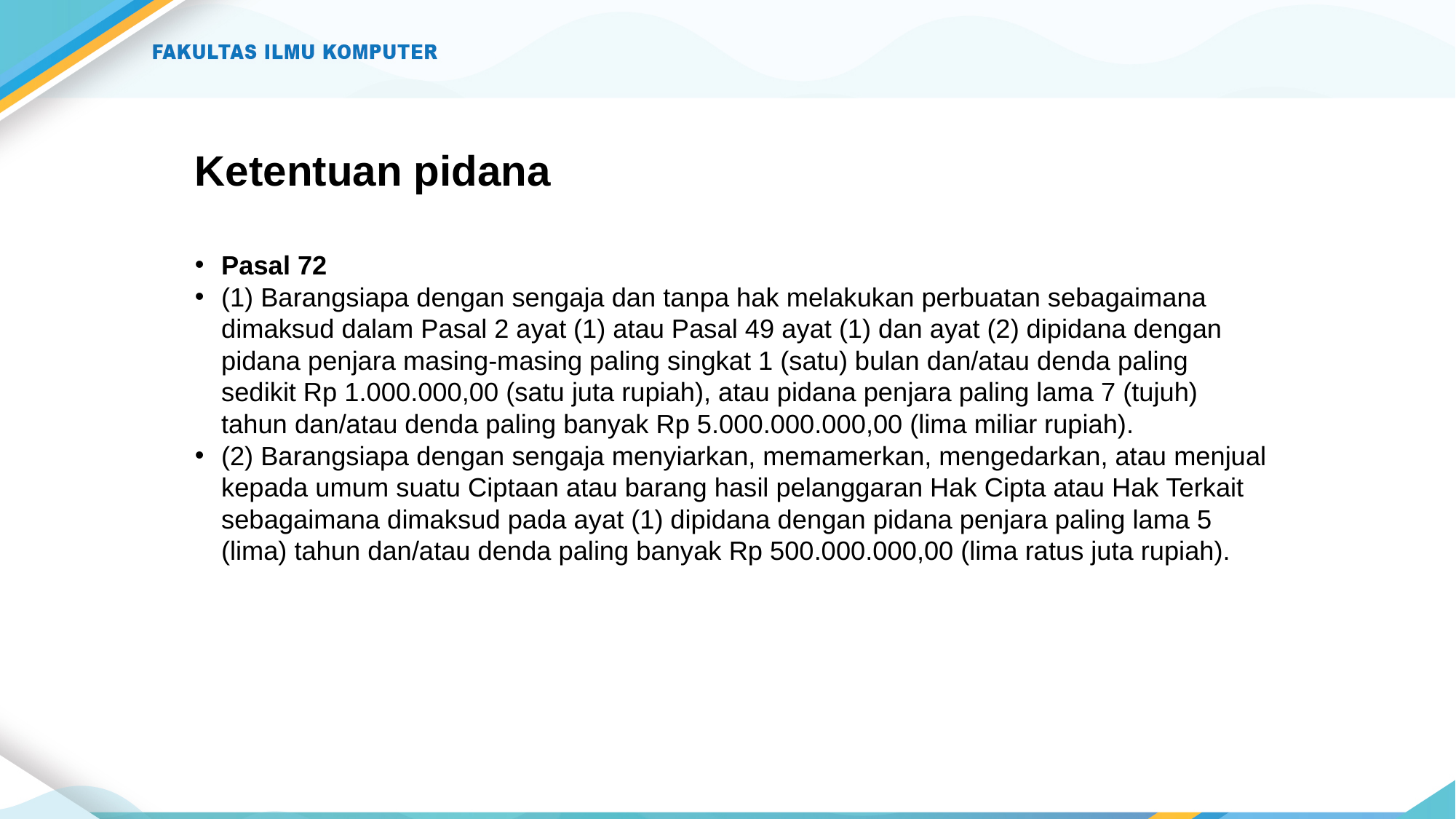

# Ketentuan pidana
Pasal 72
(1) Barangsiapa dengan sengaja dan tanpa hak melakukan perbuatan sebagaimana dimaksud dalam Pasal 2 ayat (1) atau Pasal 49 ayat (1) dan ayat (2) dipidana dengan pidana penjara masing-masing paling singkat 1 (satu) bulan dan/atau denda paling sedikit Rp 1.000.000,00 (satu juta rupiah), atau pidana penjara paling lama 7 (tujuh) tahun dan/atau denda paling banyak Rp 5.000.000.000,00 (lima miliar rupiah).
(2) Barangsiapa dengan sengaja menyiarkan, memamerkan, mengedarkan, atau menjual kepada umum suatu Ciptaan atau barang hasil pelanggaran Hak Cipta atau Hak Terkait sebagaimana dimaksud pada ayat (1) dipidana dengan pidana penjara paling lama 5 (lima) tahun dan/atau denda paling banyak Rp 500.000.000,00 (lima ratus juta rupiah).